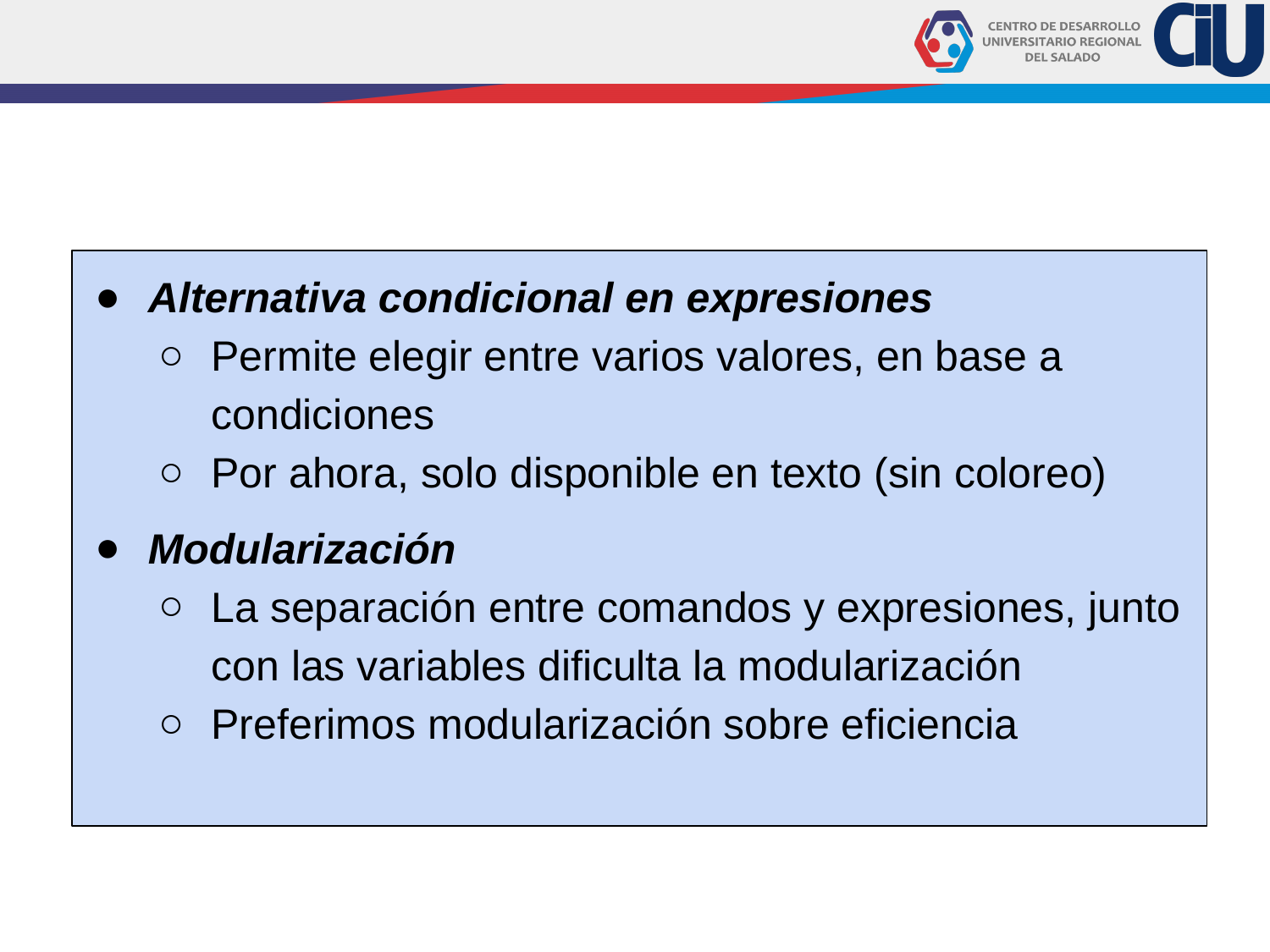

#
Alternativa condicional en expresiones
Permite elegir entre varios valores, en base a condiciones
Por ahora, solo disponible en texto (sin coloreo)
Modularización
La separación entre comandos y expresiones, junto con las variables dificulta la modularización
Preferimos modularización sobre eficiencia